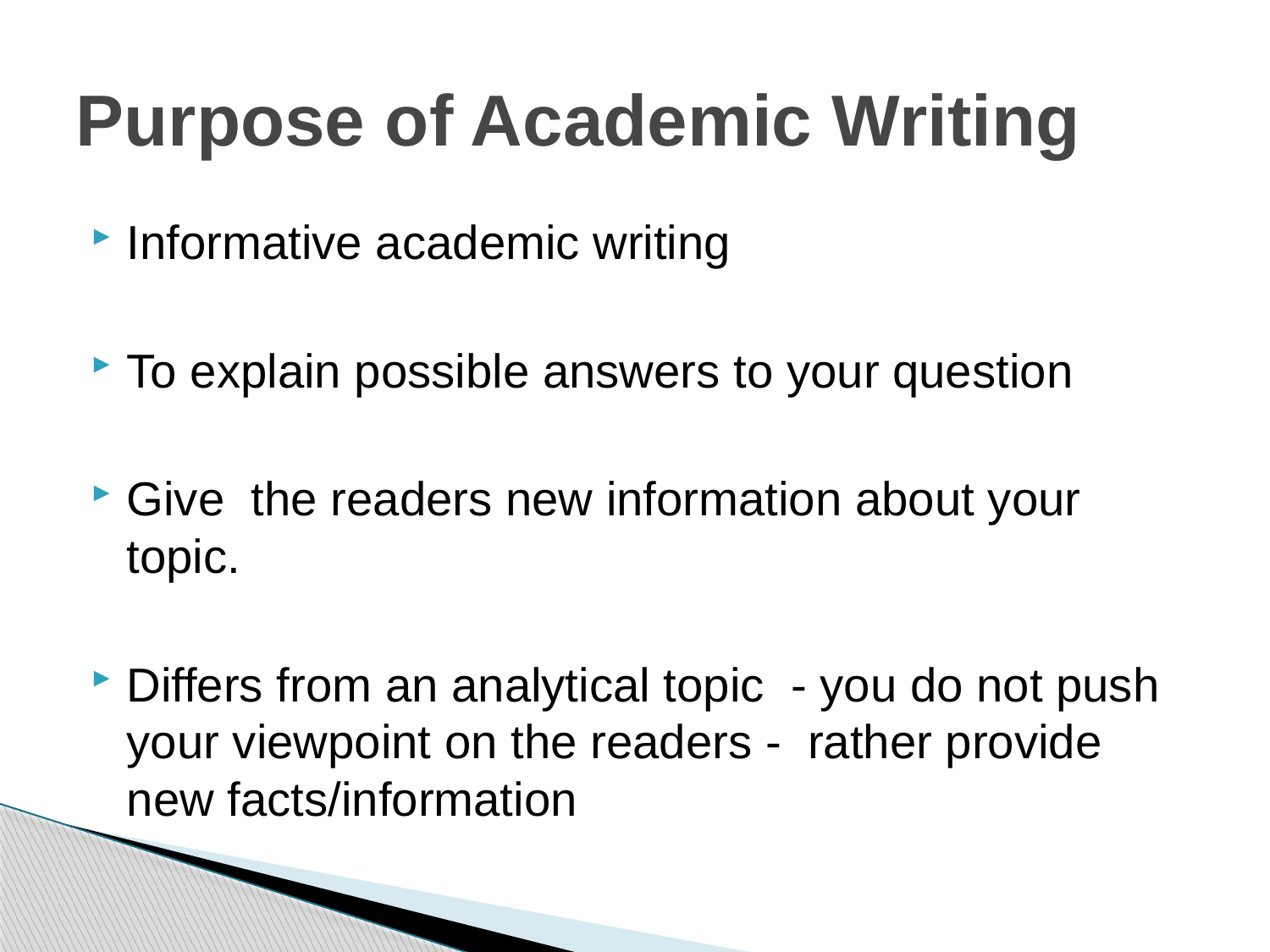

# Purpose of Academic Writing
Informative academic writing

To explain possible answers to your question

Give  the readers new information about your topic.

Differs from an analytical topic  - you do not push your viewpoint on the readers -  rather provide new facts/information